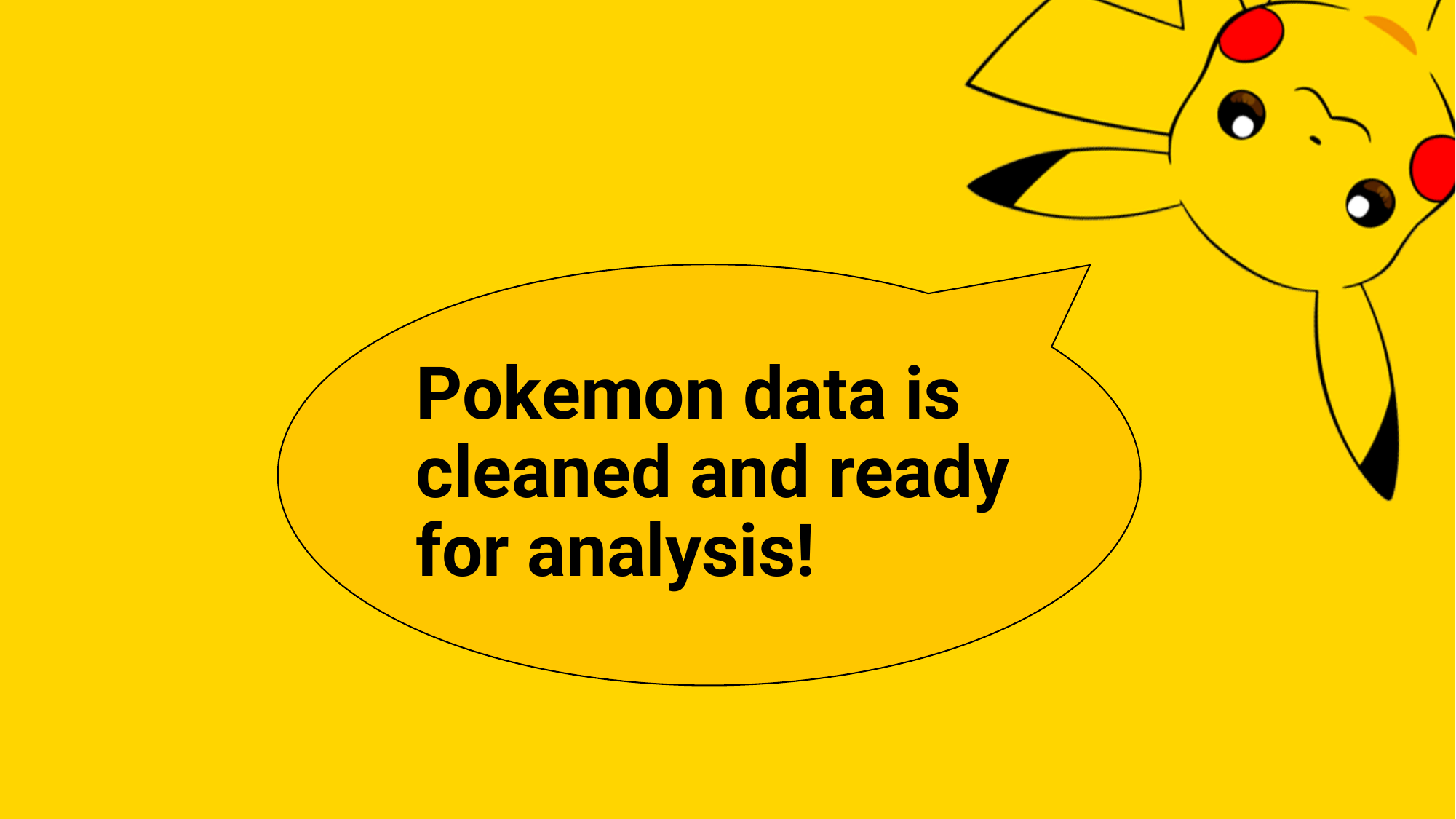

# Pokemon data is cleaned and ready for analysis!